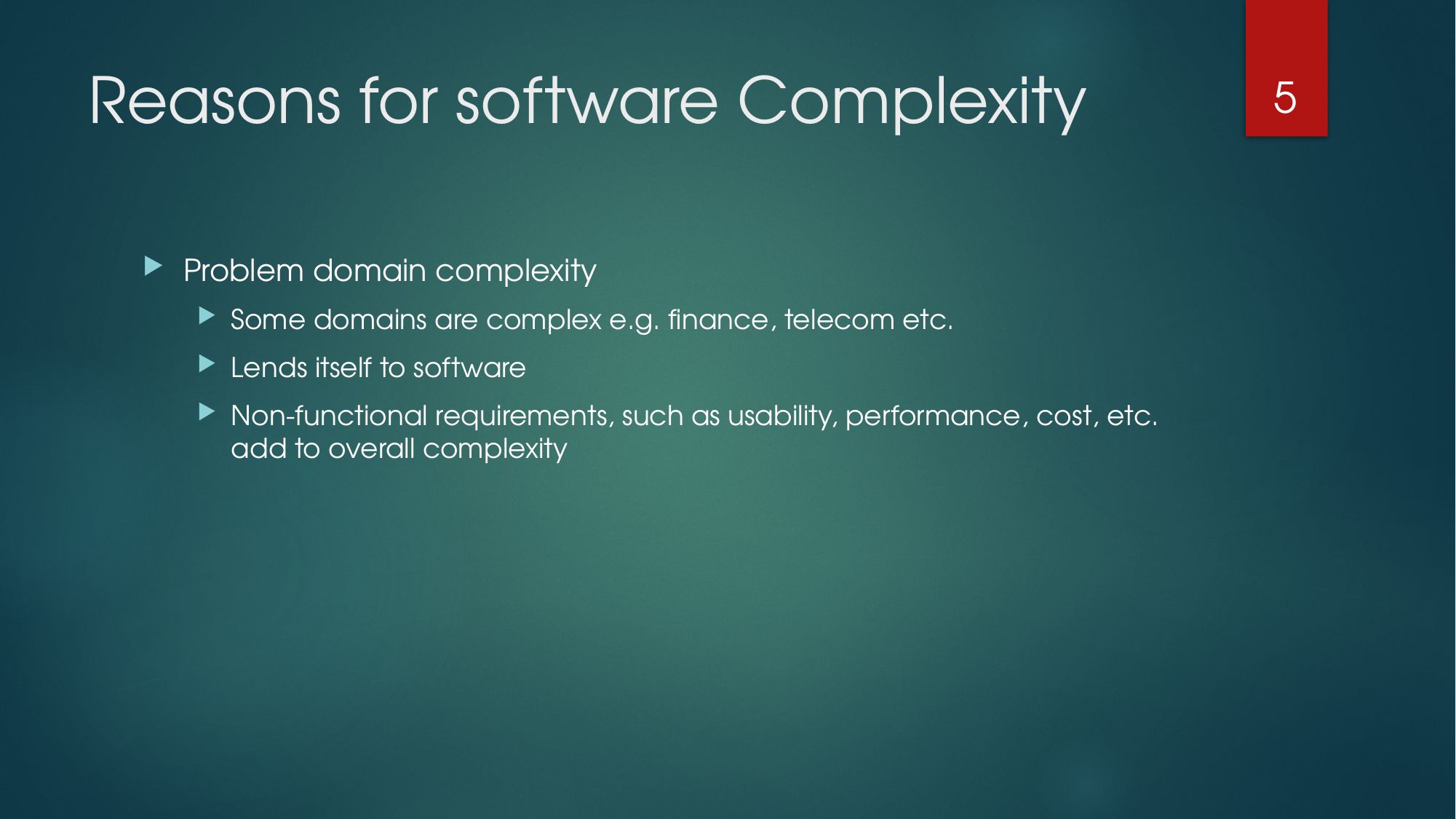

5
# Reasons for software Complexity
Problem domain complexity
Some domains are complex e.g. finance, telecom etc.
Lends itself to software
Non-functional requirements, such as usability, performance, cost, etc. add to overall complexity